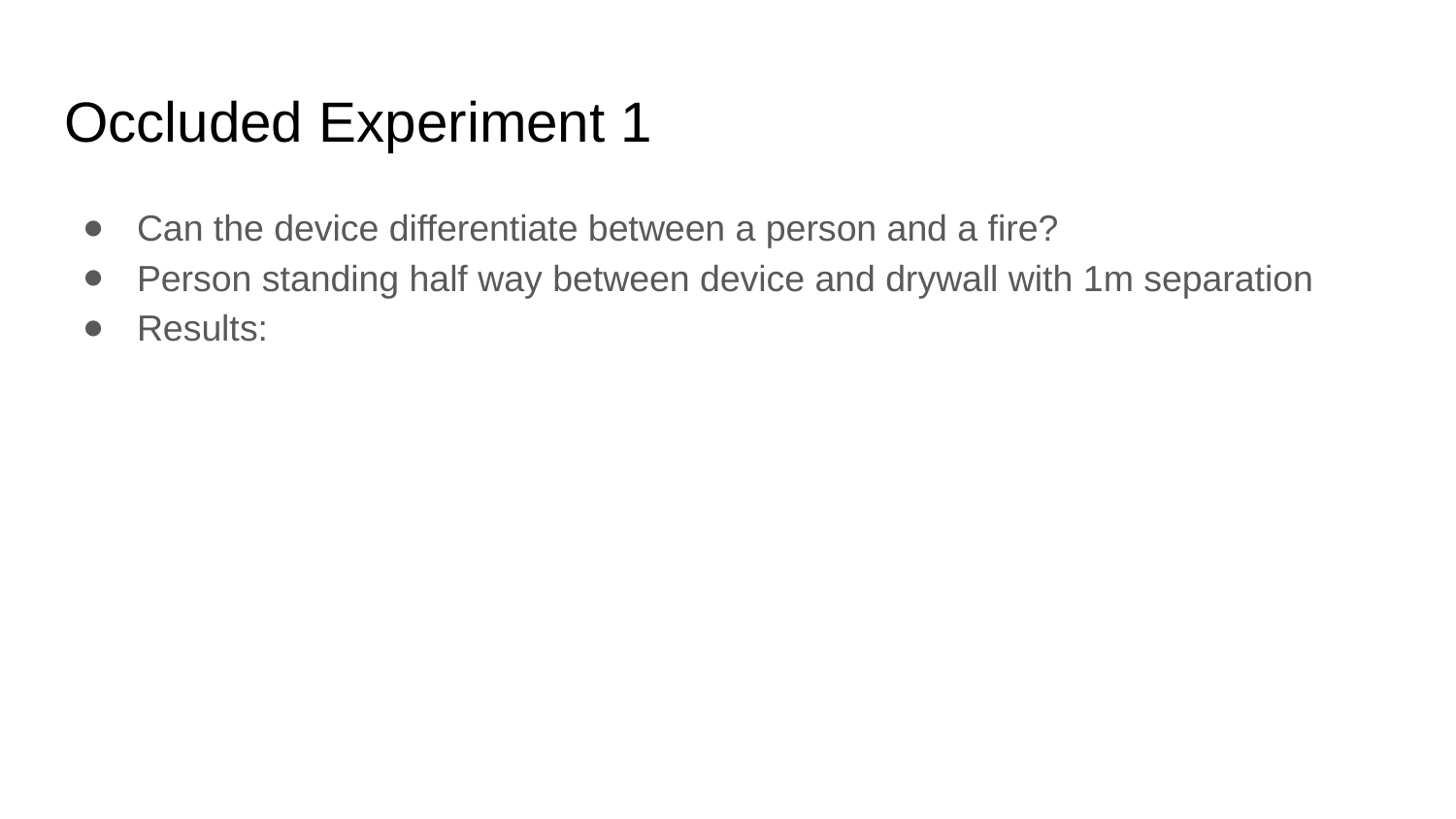

# Occluded Experiment 1
Can the device differentiate between a person and a fire?
Person standing half way between device and drywall with 1m separation
Results: